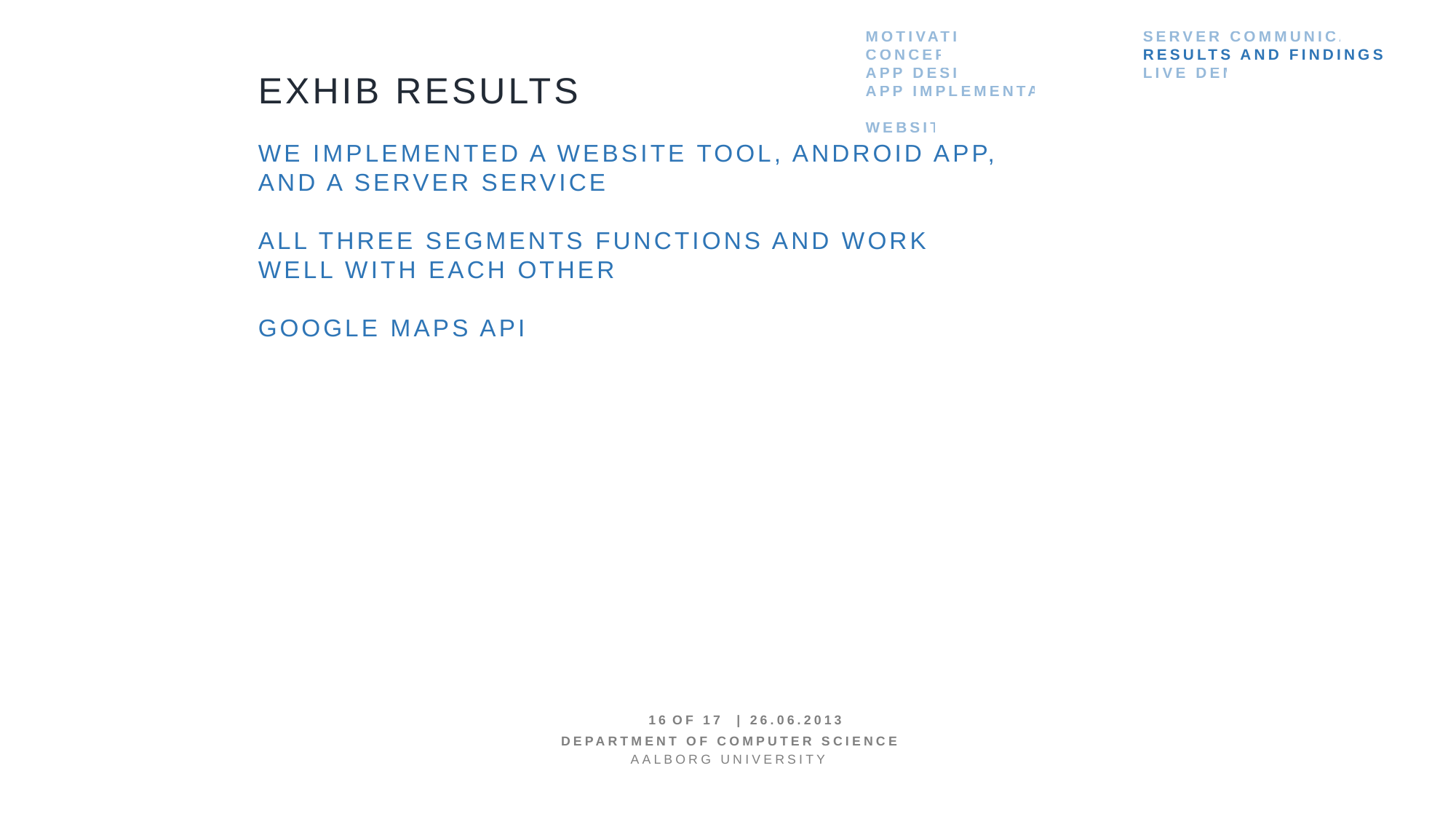

Motivation
Concept
App design
App implementation

Website
Server Communication
Results and findings
Live Demo

Exhib results
We implemented a website tool, android app, and a server service

All three segments functions and work well with each other

Google maps API

16 OF 17  | 26.06.2013
Department of computer science
AALBORG UNIVERSITy